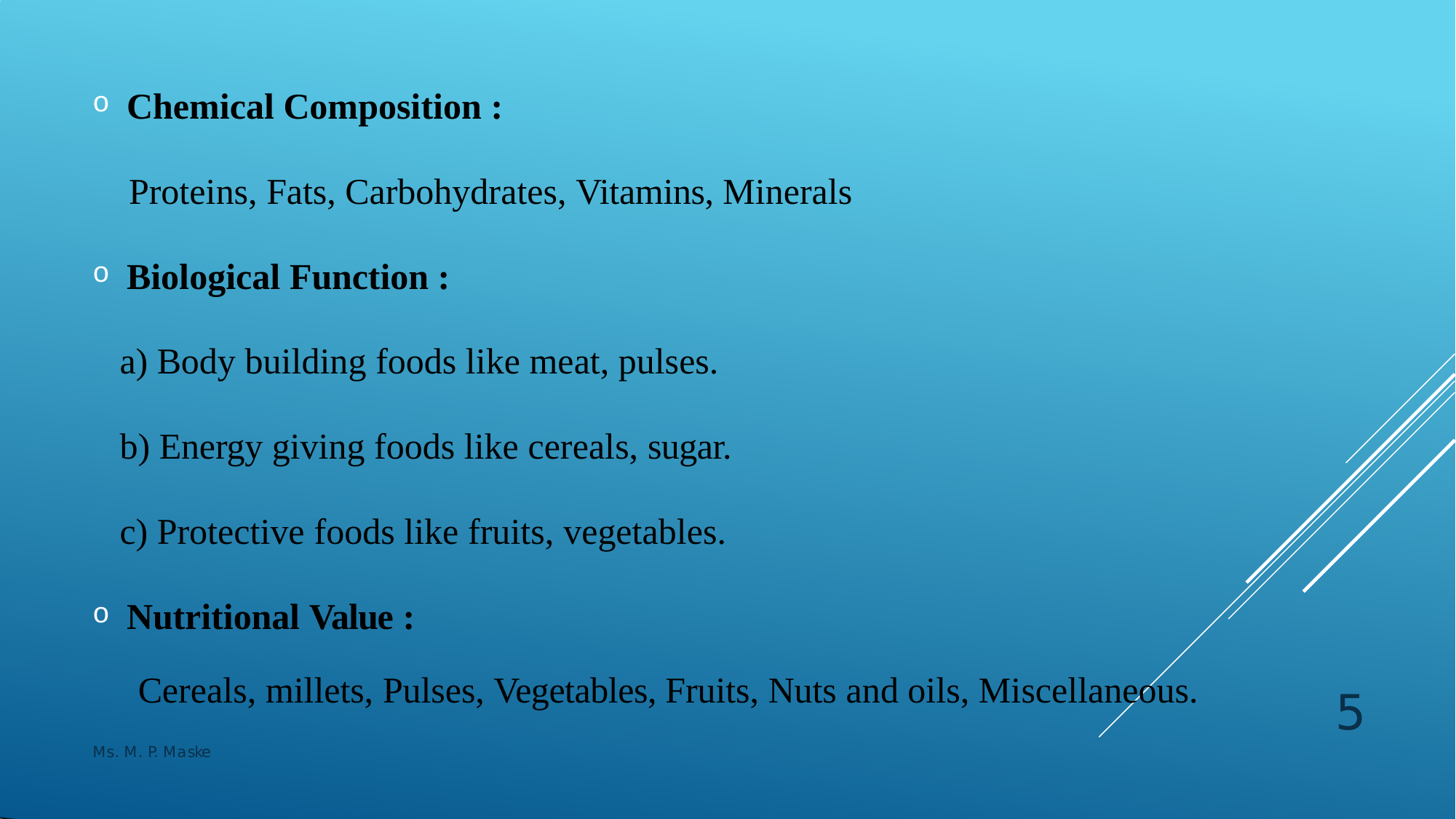

Chemical Composition :

Proteins, Fats, Carbohydrates, Vitamins, Minerals

Biological Function :

Body building foods like meat, pulses.

Energy giving foods like cereals, sugar.

Protective foods like fruits, vegetables.

Nutritional Value :
Cereals, millets, Pulses, Vegetables, Fruits, Nuts and oils, Miscellaneous.
Ms. M. P. Maske
5